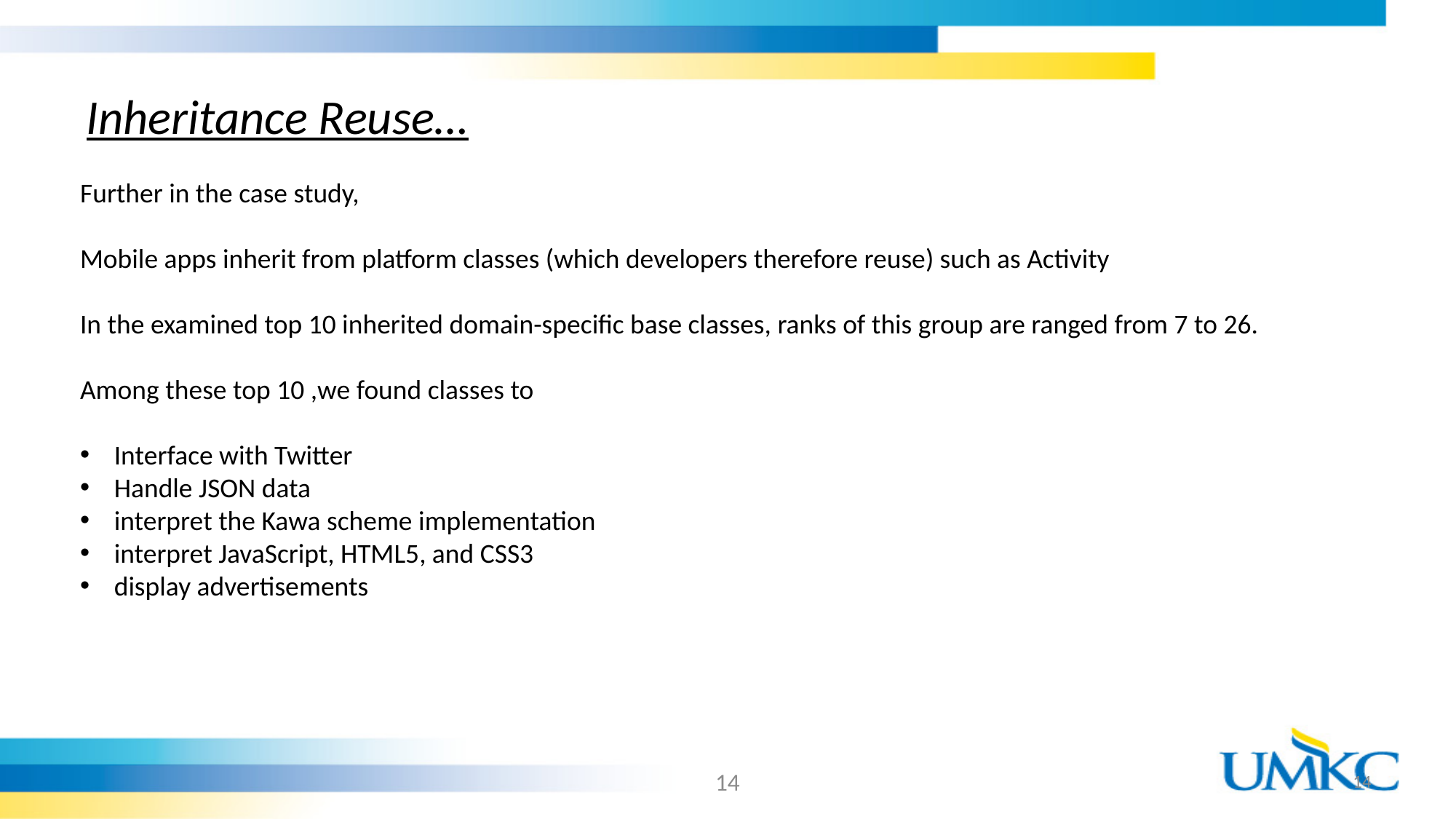

Inheritance Reuse…
Further in the case study,

Mobile apps inherit from platform classes (which developers therefore reuse) such as Activity

In the examined top 10 inherited domain-specific base classes, ranks of this group are ranged from 7 to 26.

Among these top 10 ,we found classes to

Interface with Twitter
Handle JSON data
interpret the Kawa scheme implementation
interpret JavaScript, HTML5, and CSS3
display advertisements

14
14